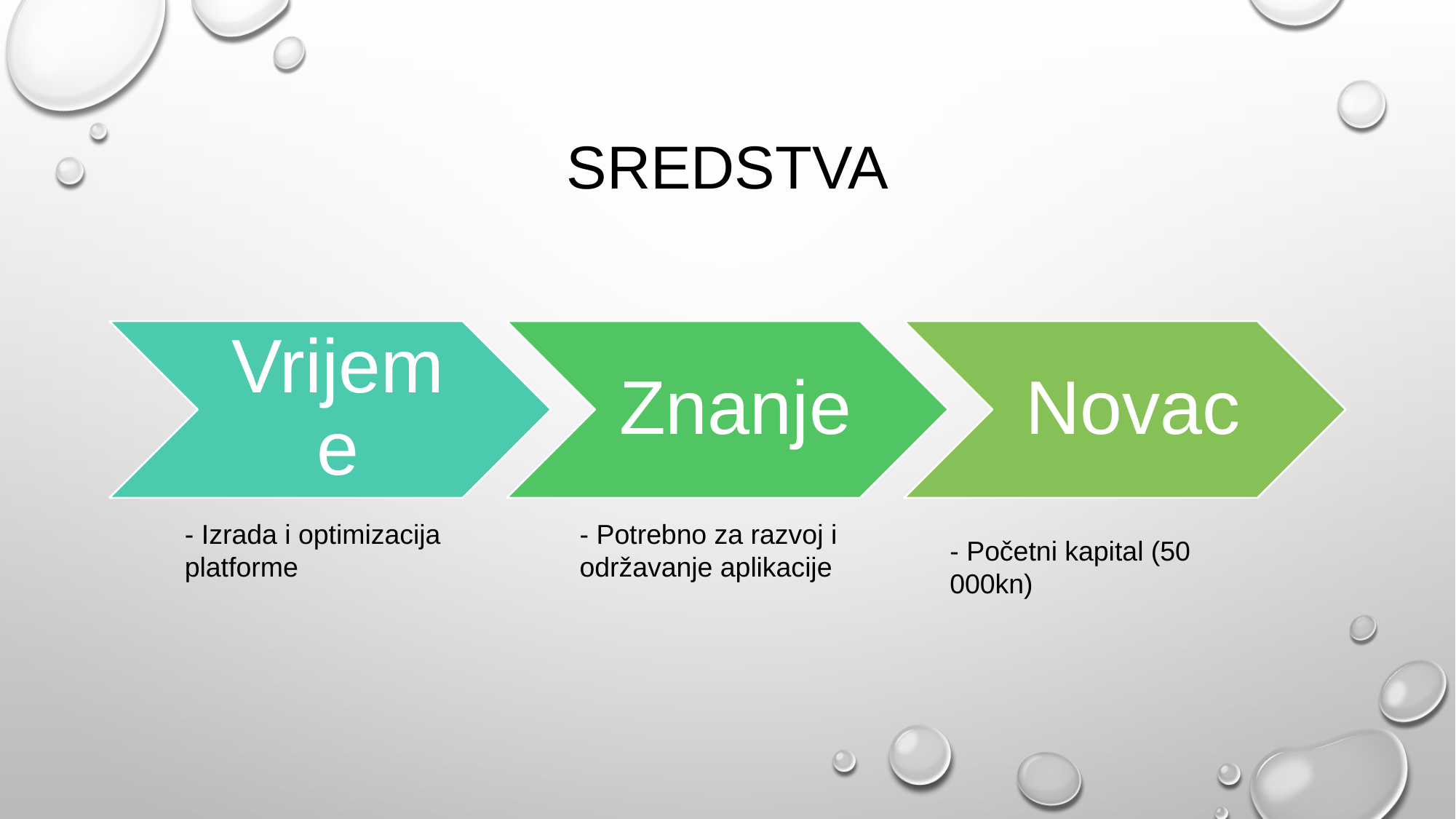

# sredstva
Vrijeme
Znanje
Novac
- Izrada i optimizacija    platforme
- Potrebno za razvoj i održavanje aplikacije
- Početni kapital (50 000kn)